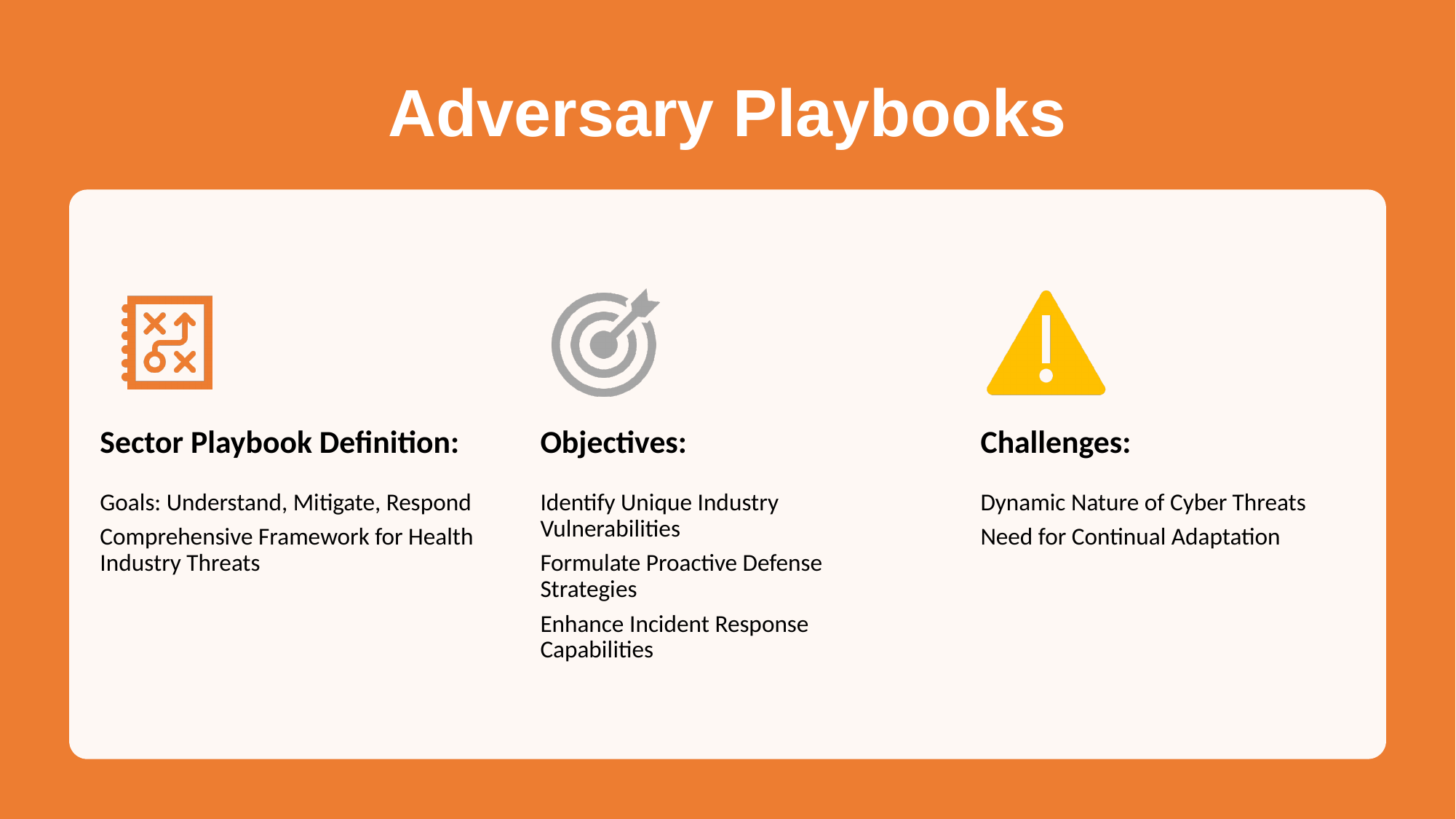

# Adversary Playbooks

Sector Playbook Definition:
Goals: Understand, Mitigate, Respond
Comprehensive Framework for Health Industry Threats
Objectives:
Identify Unique Industry Vulnerabilities
Formulate Proactive Defense Strategies
Enhance Incident Response Capabilities
Challenges:
Dynamic Nature of Cyber Threats
Need for Continual Adaptation